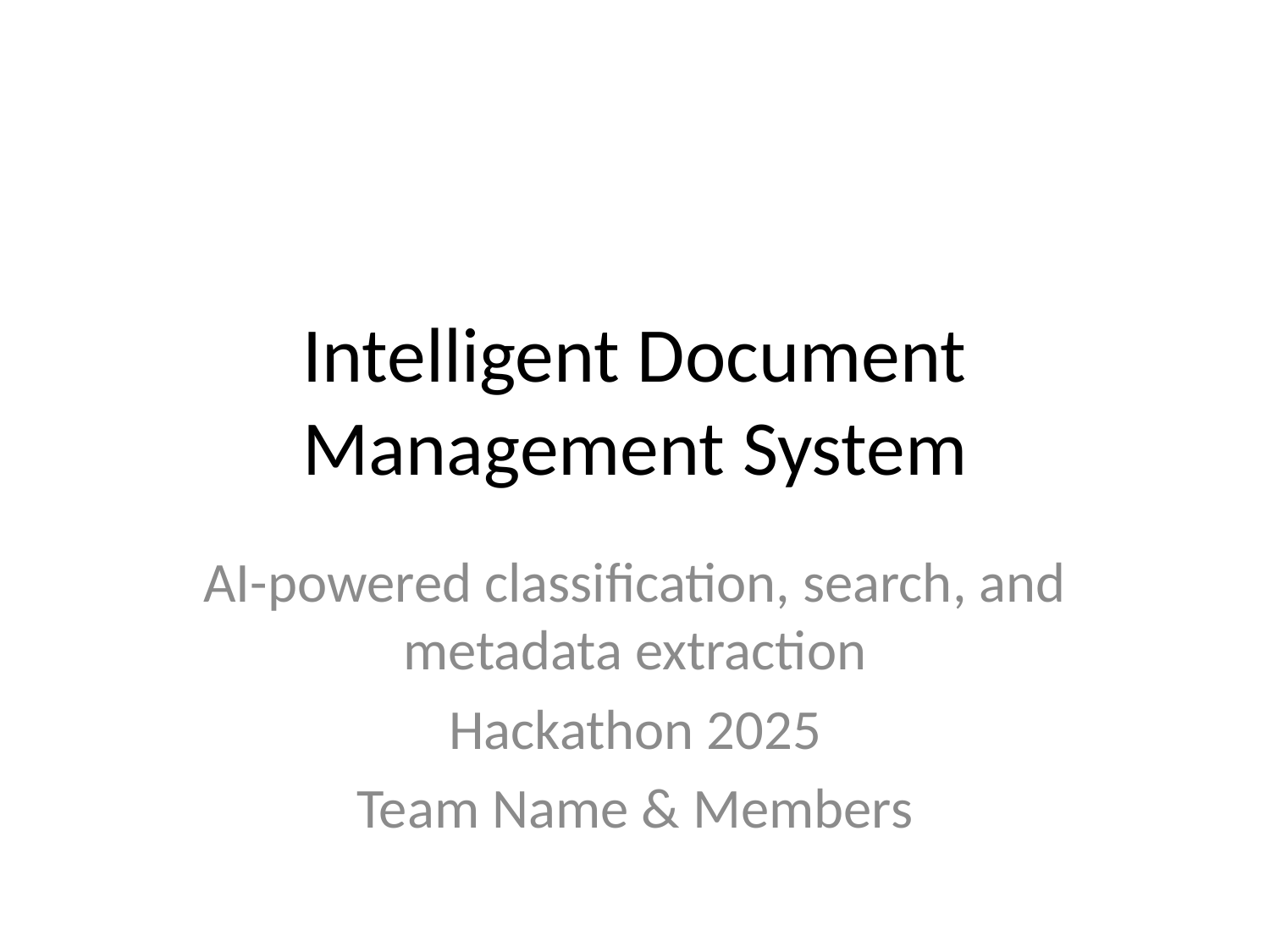

# Intelligent Document Management System
AI-powered classification, search, and metadata extraction
Hackathon 2025
Team Name & Members